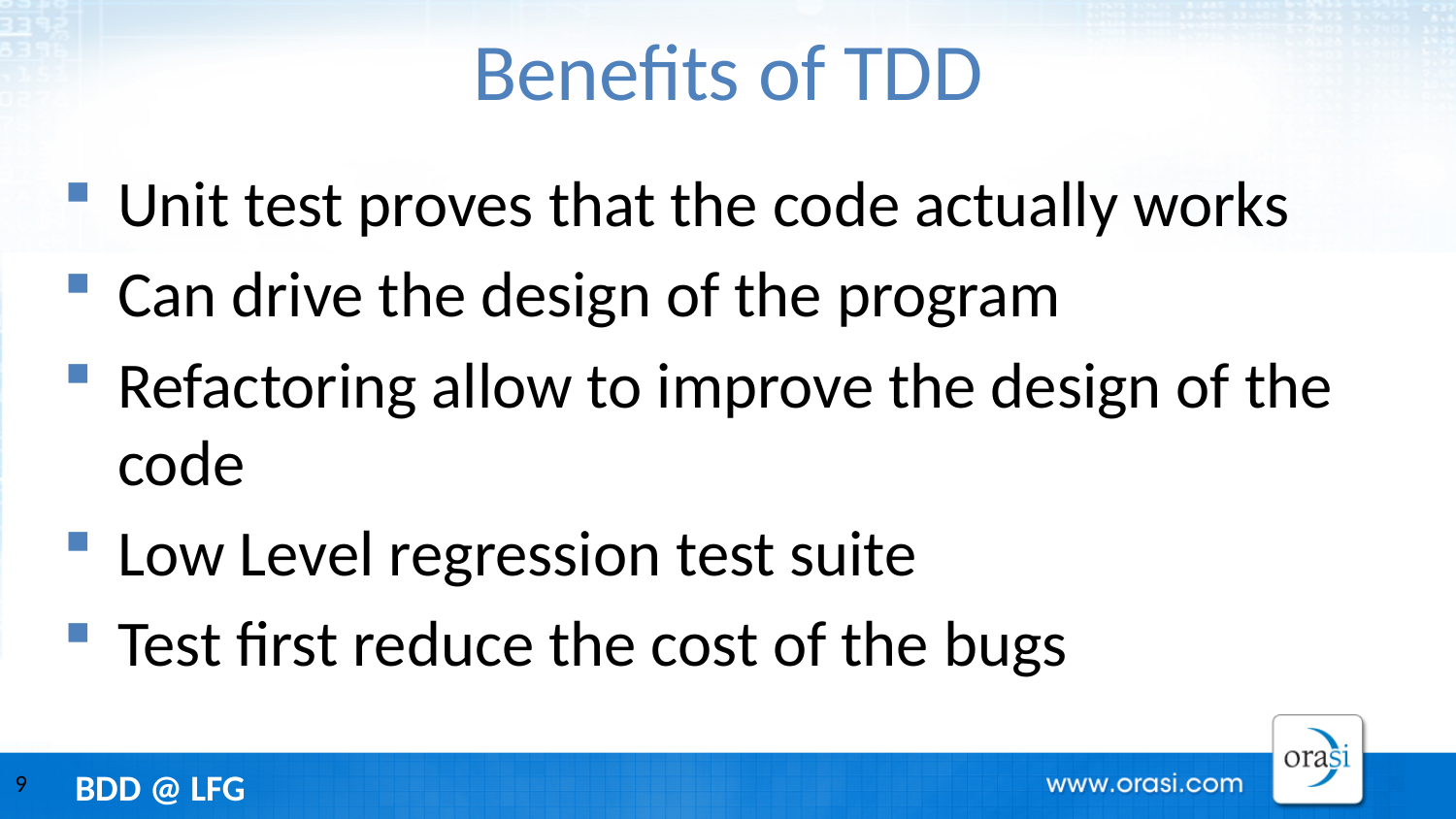

# Benefits of TDD
Unit test proves that the code actually works
Can drive the design of the program
Refactoring allow to improve the design of the code
Low Level regression test suite
Test first reduce the cost of the bugs
9